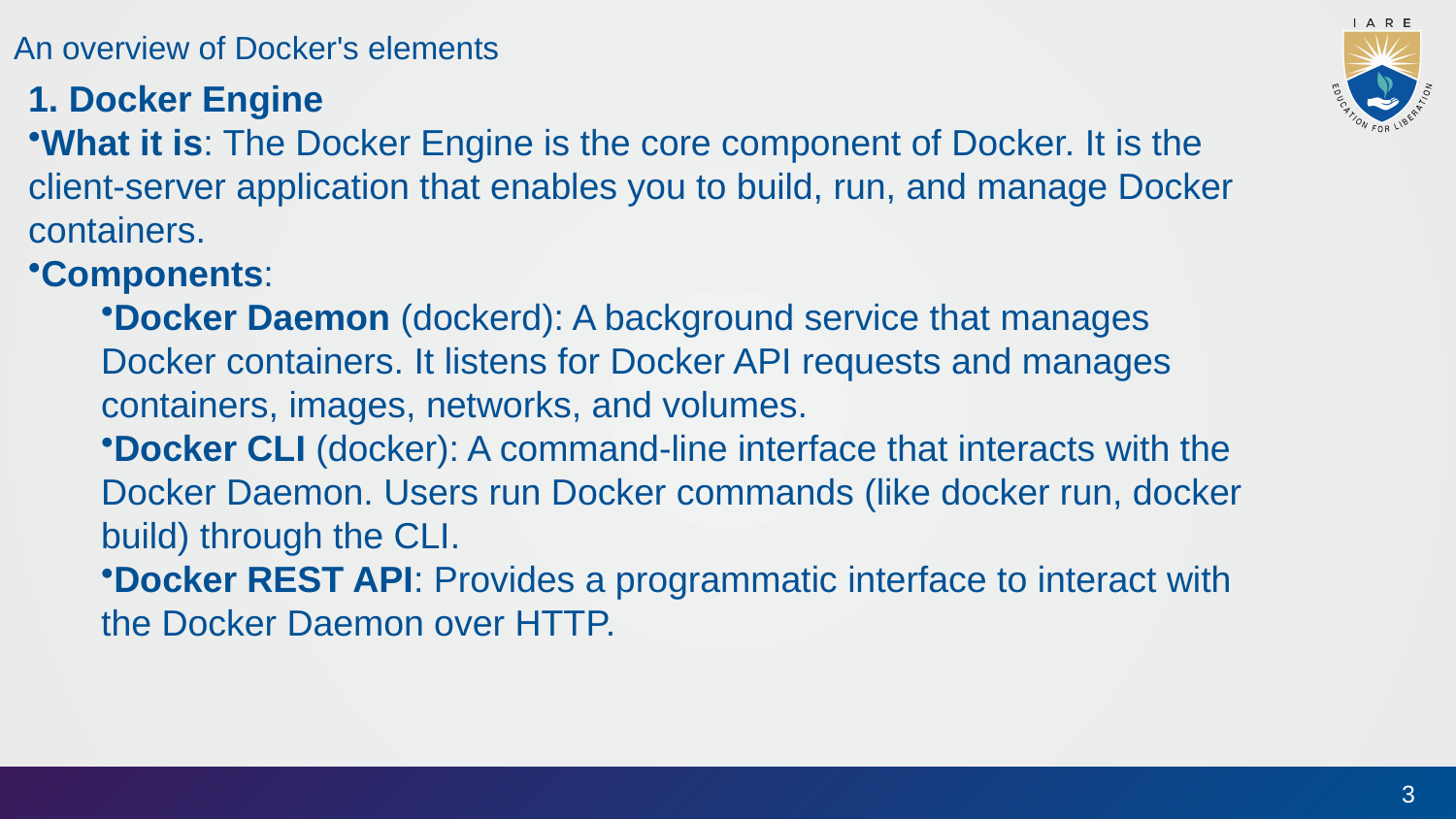

An overview of Docker's elements
1. Docker Engine
What it is: The Docker Engine is the core component of Docker. It is the client-server application that enables you to build, run, and manage Docker containers.
Components:
Docker Daemon (dockerd): A background service that manages Docker containers. It listens for Docker API requests and manages containers, images, networks, and volumes.
Docker CLI (docker): A command-line interface that interacts with the Docker Daemon. Users run Docker commands (like docker run, docker build) through the CLI.
Docker REST API: Provides a programmatic interface to interact with the Docker Daemon over HTTP.

3